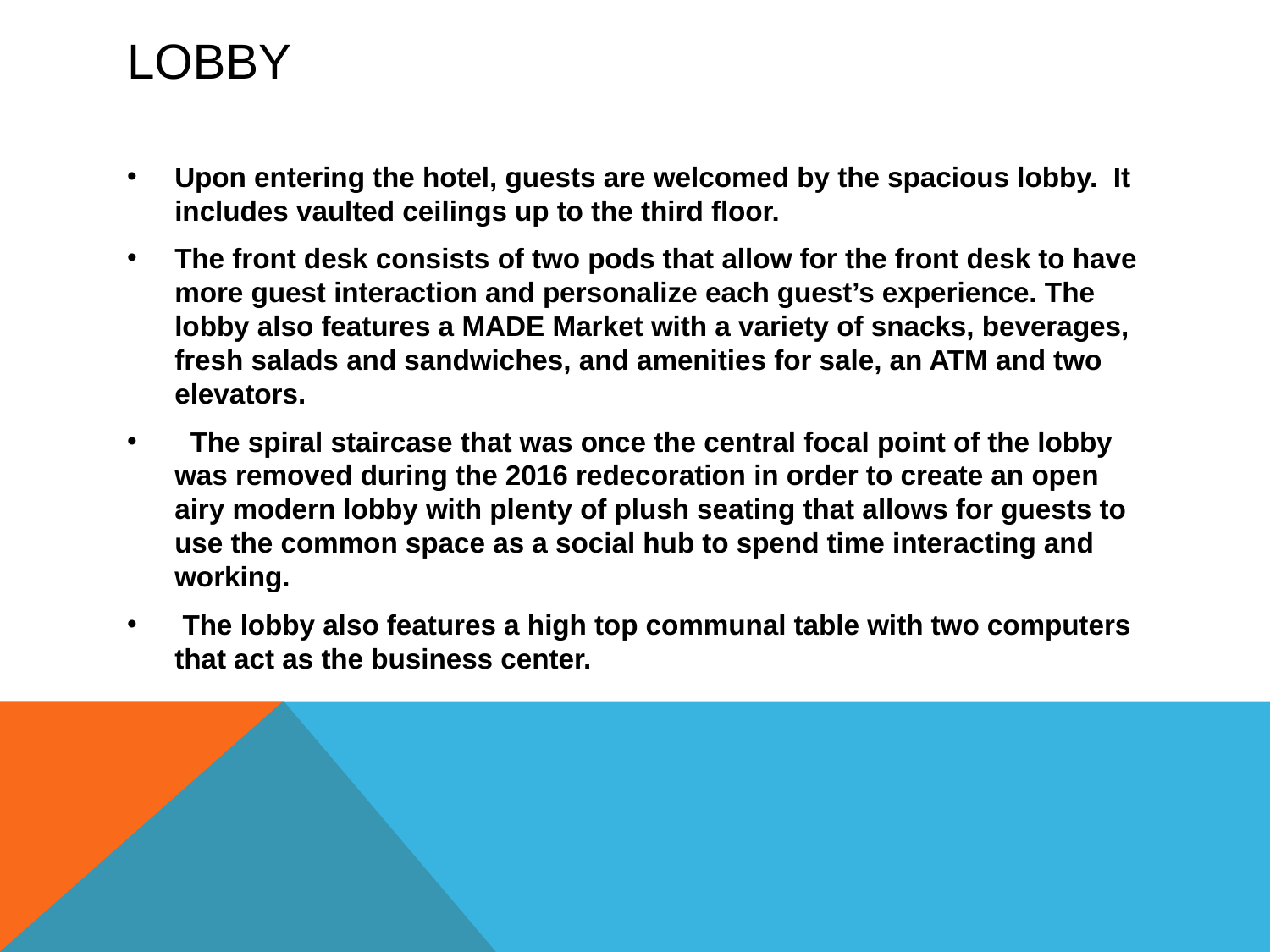

# Lobby
Upon entering the hotel, guests are welcomed by the spacious lobby.  It includes vaulted ceilings up to the third floor.
The front desk consists of two pods that allow for the front desk to have more guest interaction and personalize each guest’s experience. The lobby also features a MADE Market with a variety of snacks, beverages, fresh salads and sandwiches, and amenities for sale, an ATM and two elevators.
  The spiral staircase that was once the central focal point of the lobby was removed during the 2016 redecoration in order to create an open airy modern lobby with plenty of plush seating that allows for guests to use the common space as a social hub to spend time interacting and working.
 The lobby also features a high top communal table with two computers that act as the business center.